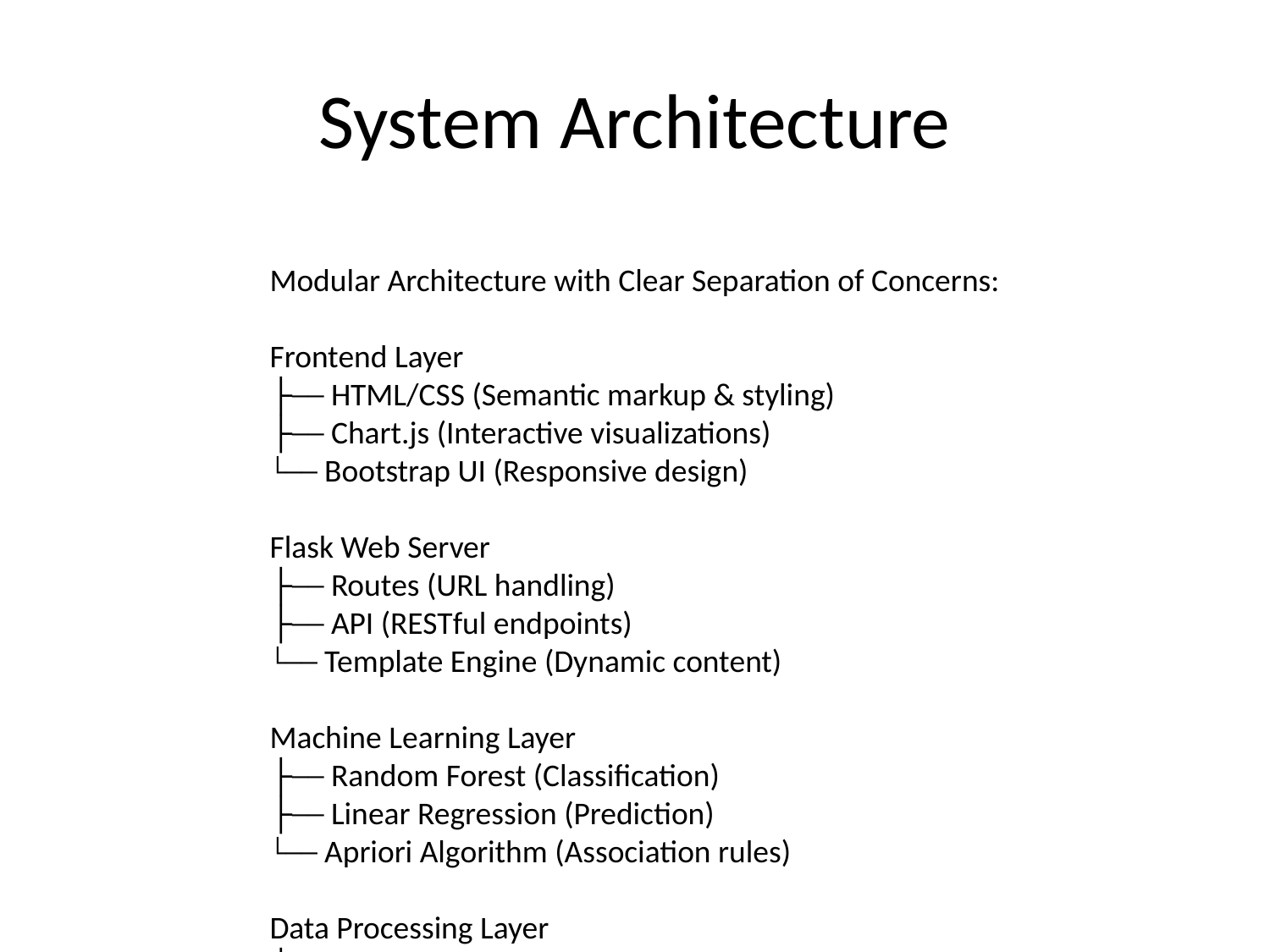

# System Architecture
Modular Architecture with Clear Separation of Concerns:

Frontend Layer
├── HTML/CSS (Semantic markup & styling)
├── Chart.js (Interactive visualizations)
└── Bootstrap UI (Responsive design)

Flask Web Server
├── Routes (URL handling)
├── API (RESTful endpoints)
└── Template Engine (Dynamic content)

Machine Learning Layer
├── Random Forest (Classification)
├── Linear Regression (Prediction)
└── Apriori Algorithm (Association rules)

Data Processing Layer
├── Pandas (Data manipulation)
├── NumPy (Numerical operations)
└── Feature Engineering (Derived features)